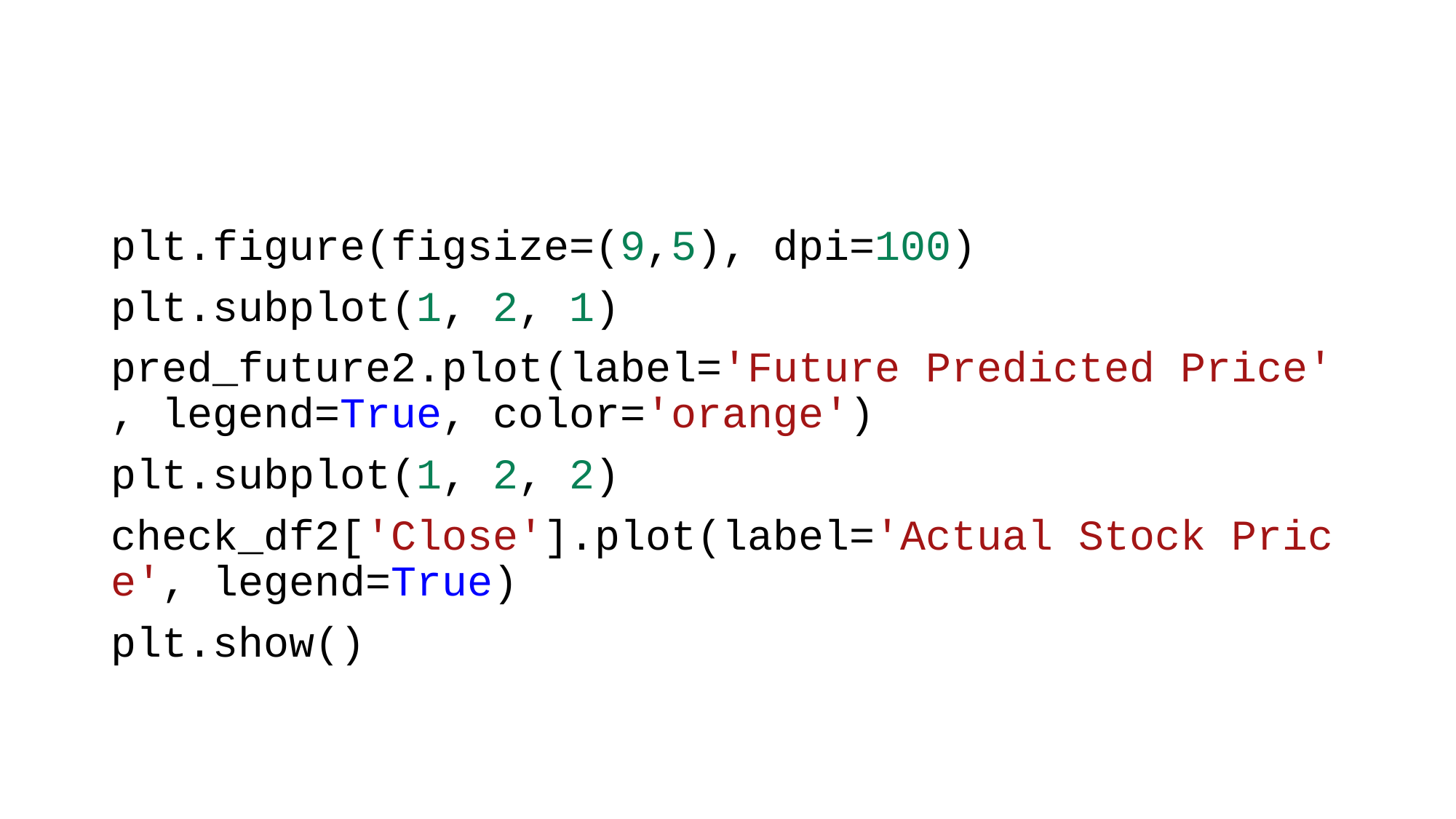

#
plt.figure(figsize=(9,5), dpi=100)
plt.subplot(1, 2, 1)
pred_future2.plot(label='Future Predicted Price', legend=True, color='orange')
plt.subplot(1, 2, 2)
check_df2['Close'].plot(label='Actual Stock Price', legend=True)
plt.show()